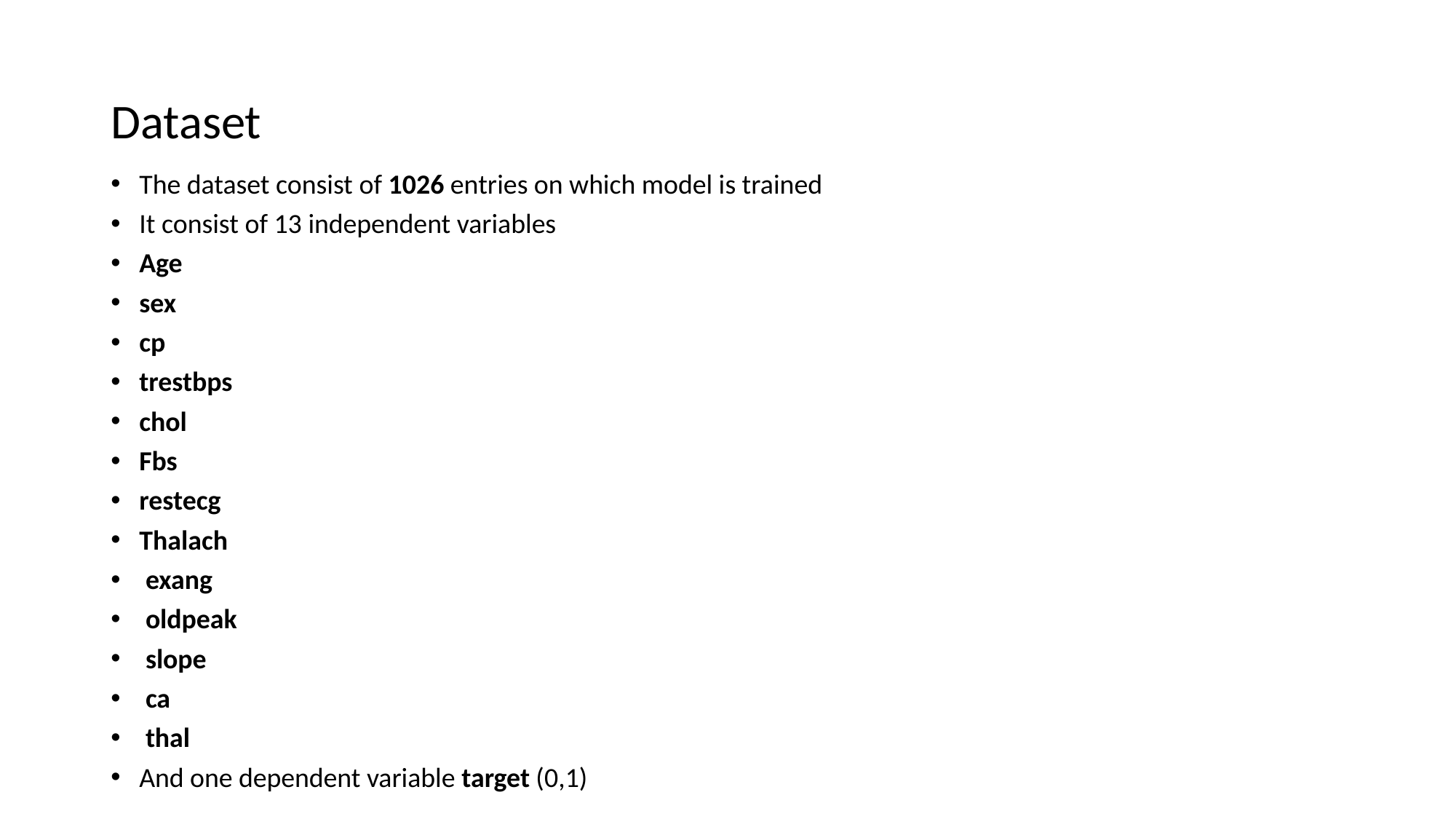

# Dataset
The dataset consist of 1026 entries on which model is trained
It consist of 13 independent variables
Age
sex
cp
trestbps
chol
Fbs
restecg
Thalach
 exang
 oldpeak
 slope
 ca
 thal
And one dependent variable target (0,1)